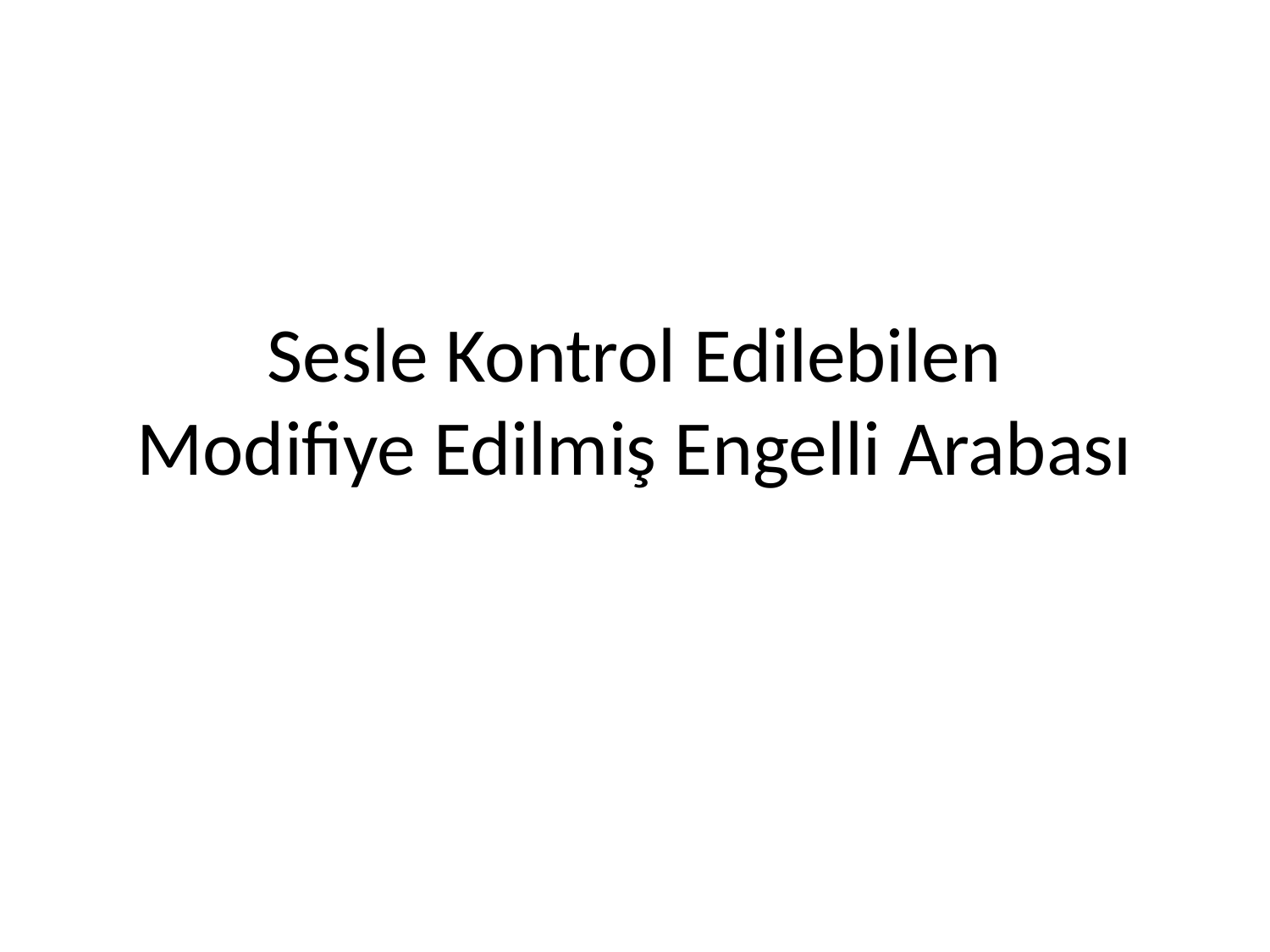

# Sesle Kontrol Edilebilen Modifiye Edilmiş Engelli Arabası